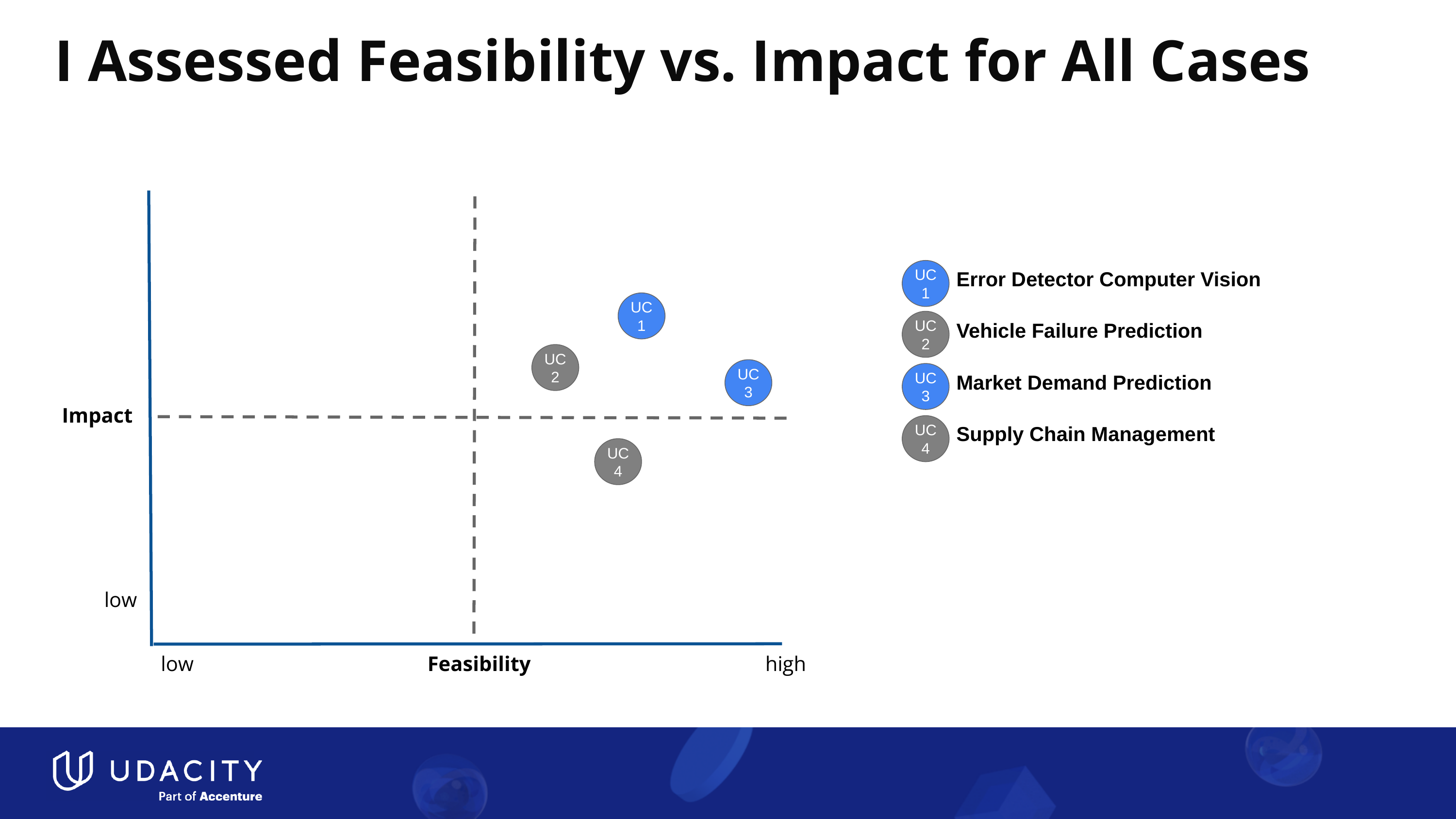

# I Assessed Feasibility vs. Impact for All Cases
Error Detector Computer Vision
UC
1
UC
1
Vehicle Failure Prediction
UC
2
UC
2
UC
3
Market Demand Prediction
UC
3
Impact
Supply Chain Management
UC
4
UC
4
low
low
Feasibility
high